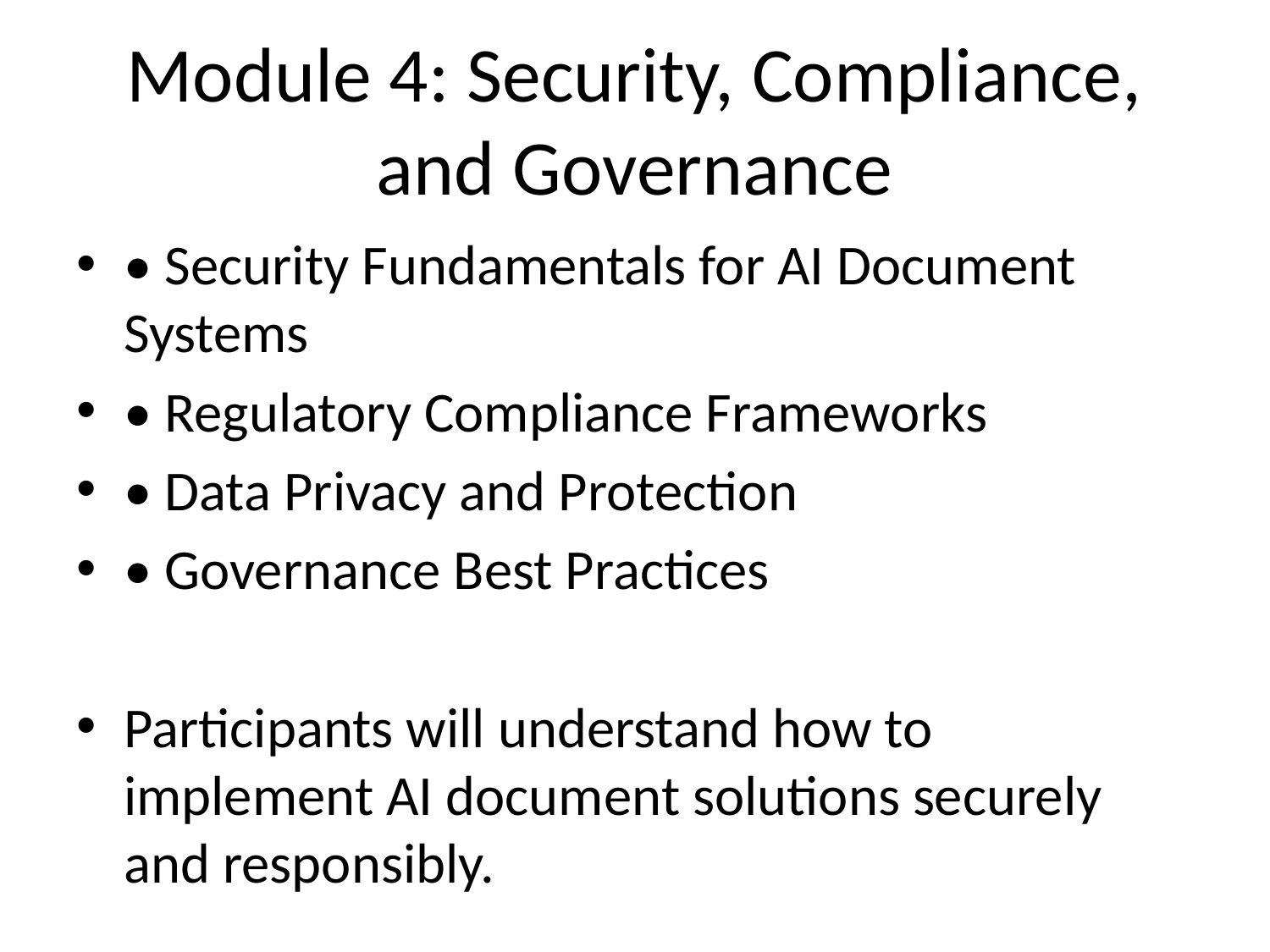

# Module 4: Security, Compliance, and Governance
• Security Fundamentals for AI Document Systems
• Regulatory Compliance Frameworks
• Data Privacy and Protection
• Governance Best Practices

Participants will understand how to implement AI document solutions securely and responsibly.